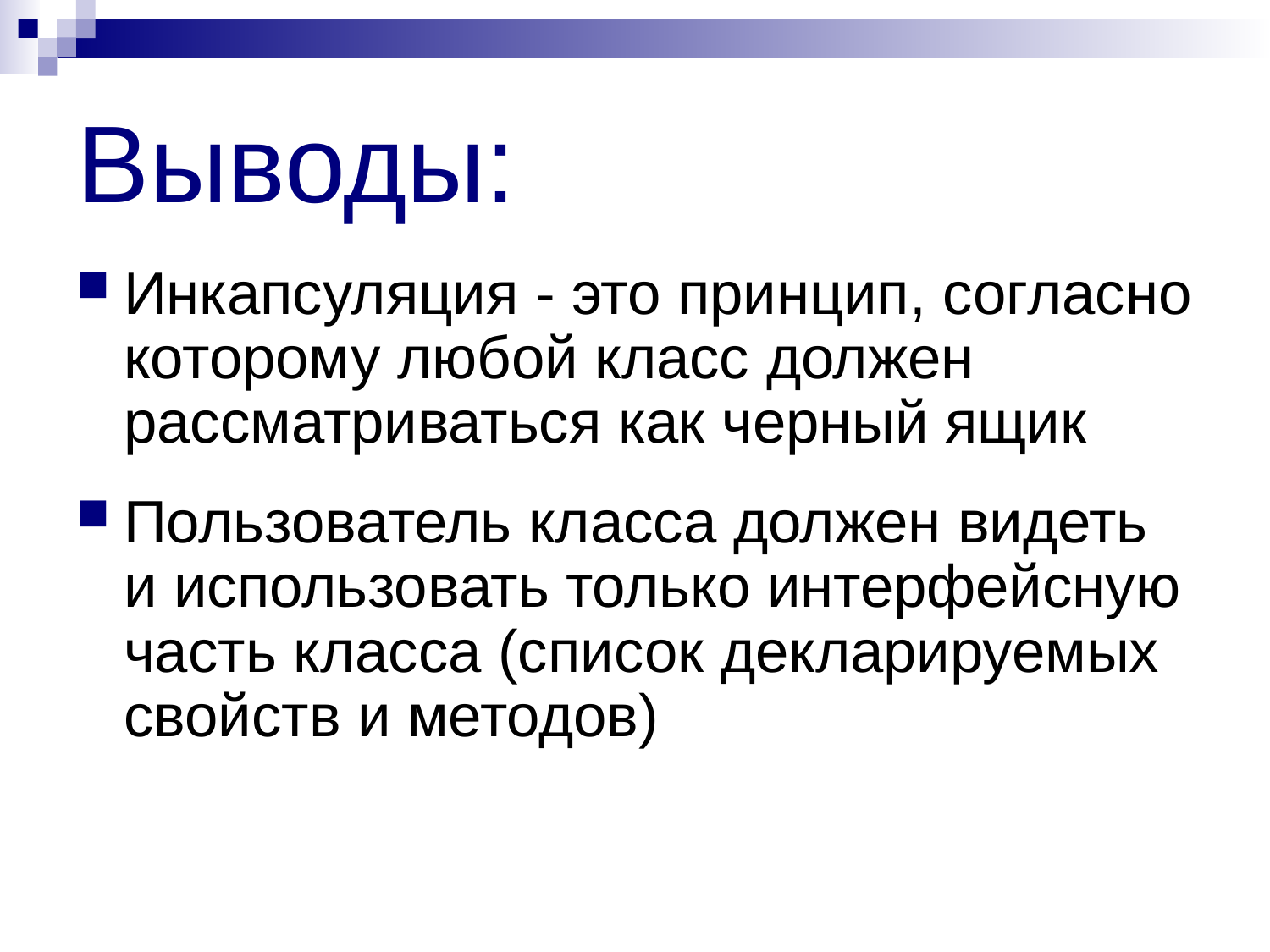

# Выводы:
Инкапсуляция - это принцип, согласно которому любой класс должен рассматриваться как черный ящик

Пользователь класса должен видеть и использовать только интерфейсную часть класса (список декларируемых свойств и методов)